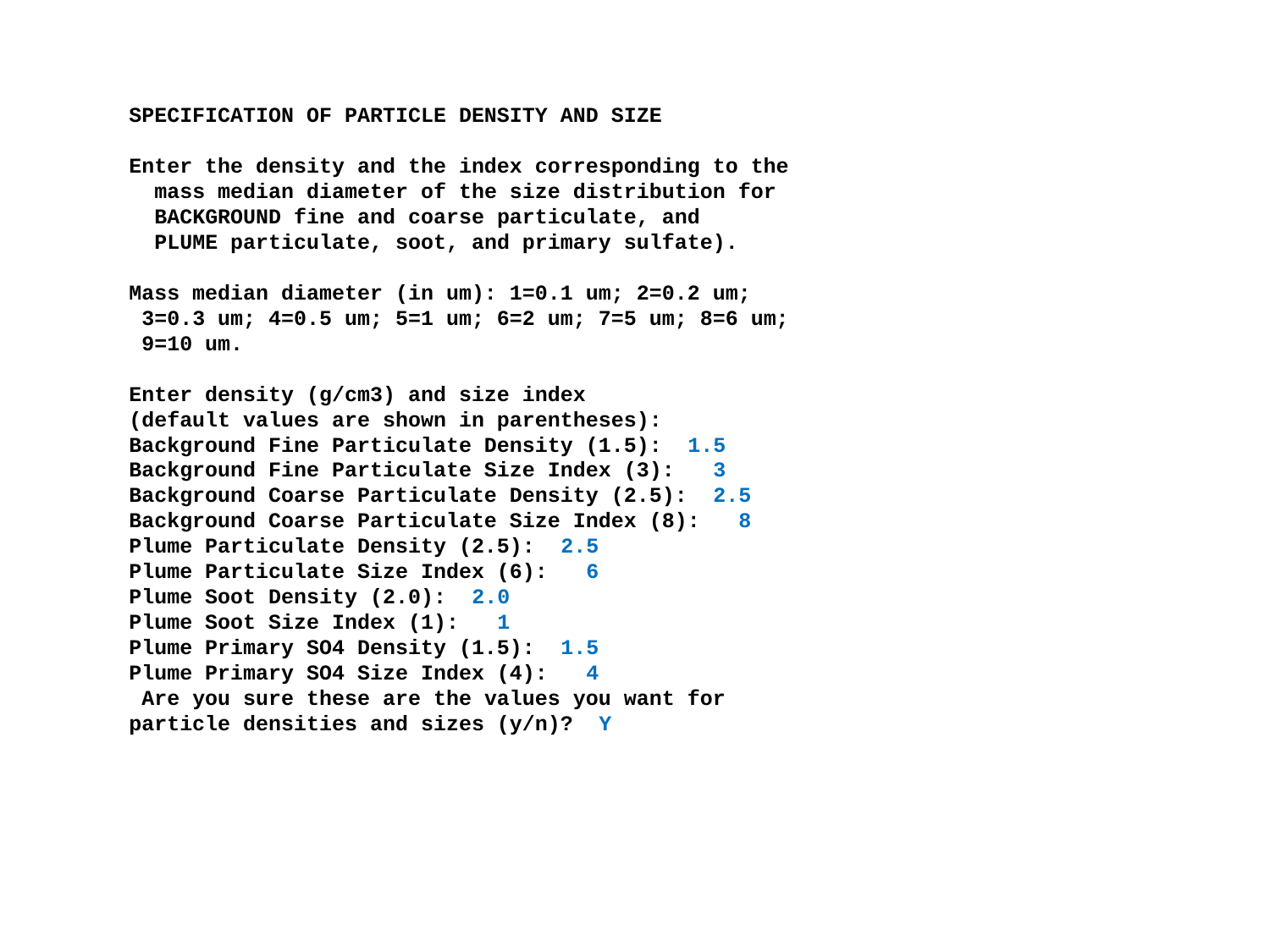

SPECIFICATION OF PARTICLE DENSITY AND SIZE

Enter the density and the index corresponding to the
  mass median diameter of the size distribution for
  BACKGROUND fine and coarse particulate, and
  PLUME particulate, soot, and primary sulfate).

Mass median diameter (in um): 1=0.1 um; 2=0.2 um;
 3=0.3 um; 4=0.5 um; 5=1 um; 6=2 um; 7=5 um; 8=6 um;
 9=10 um.

Enter density (g/cm3) and size index
(default values are shown in parentheses):
Background Fine Particulate Density (1.5):  1.5
Background Fine Particulate Size Index (3):   3
Background Coarse Particulate Density (2.5):  2.5
Background Coarse Particulate Size Index (8):   8
Plume Particulate Density (2.5):  2.5
Plume Particulate Size Index (6):   6
Plume Soot Density (2.0):  2.0
Plume Soot Size Index (1):   1
Plume Primary SO4 Density (1.5):  1.5
Plume Primary SO4 Size Index (4):   4
 Are you sure these are the values you want for
particle densities and sizes (y/n)?  Y